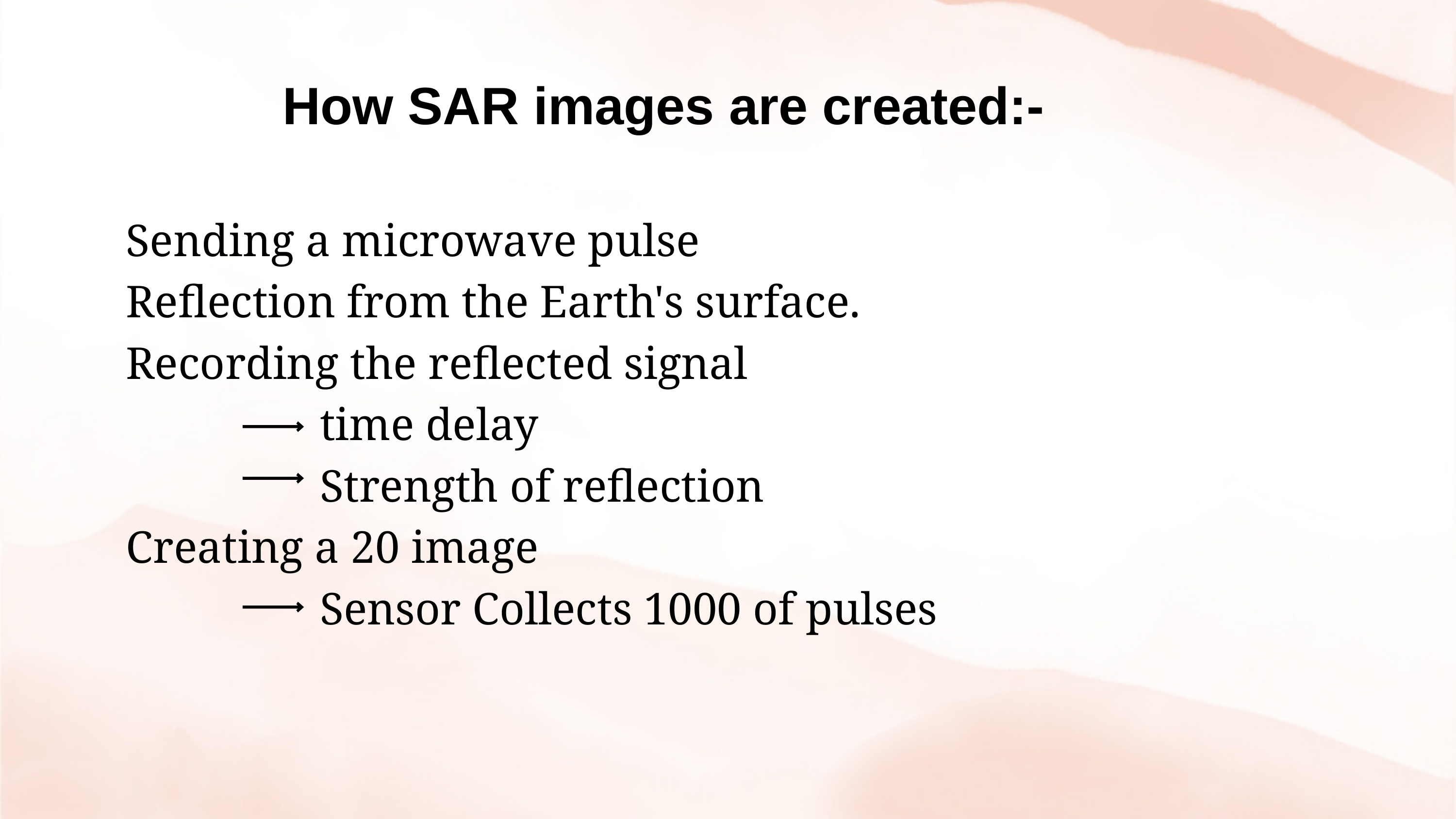

How SAR images are created:-
Sending a microwave pulse
Reflection from the Earth's surface.
Recording the reflected signal
                 time delay
                 Strength of reflection
Creating a 20 image
                 Sensor Collects 1000 of pulses